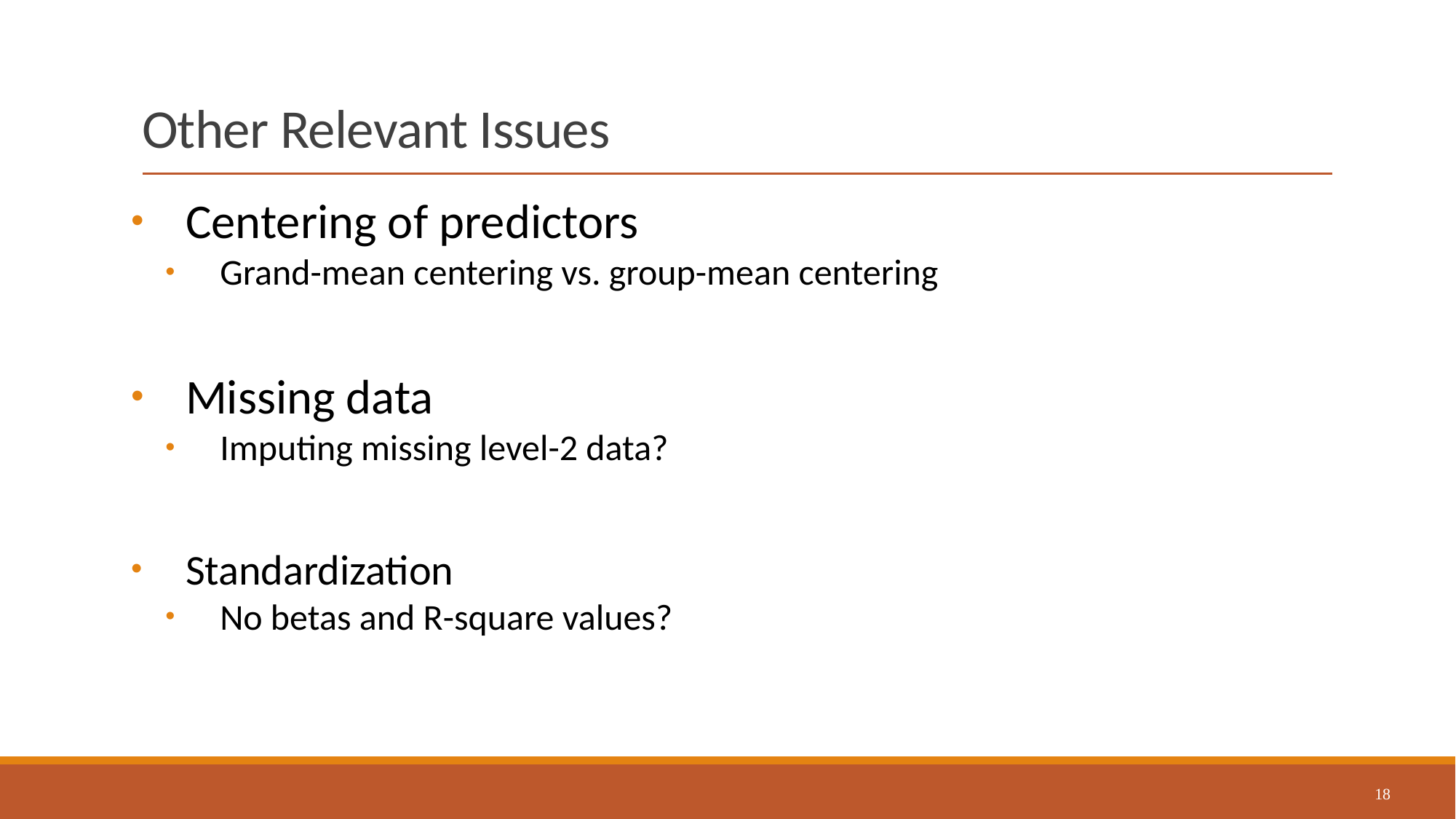

# Other Relevant Issues
Centering of predictors
Grand-mean centering vs. group-mean centering

Missing data
Imputing missing level-2 data?

Standardization
No betas and R-square values?

18